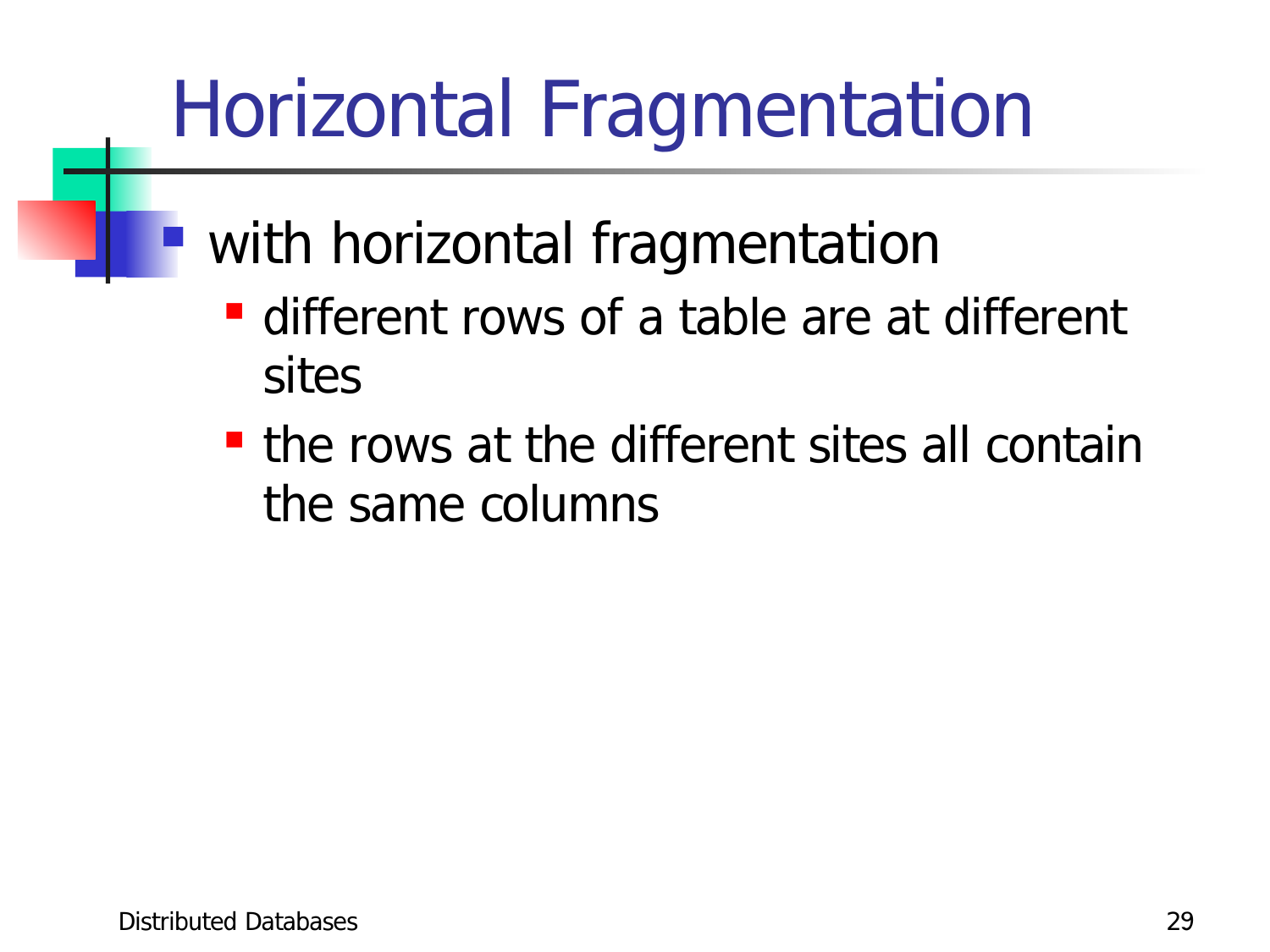

# Horizontal Fragmentation
with horizontal fragmentation
different rows of a table are at different sites
the rows at the different sites all contain the same columns
Distributed Databases
29